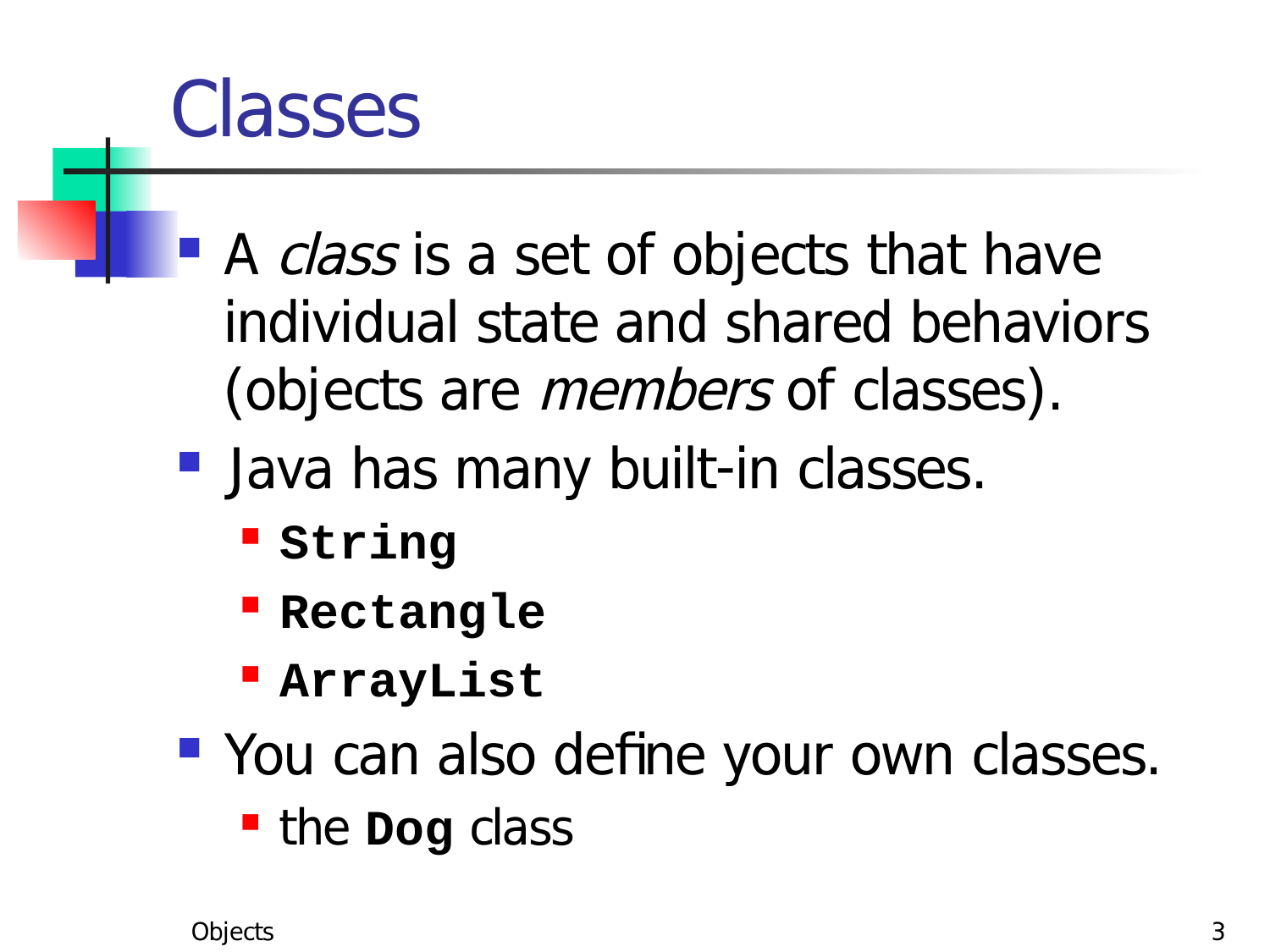

# Classes
A class is a set of objects that have individual state and shared behaviors (objects are members of classes).
Java has many built-in classes.
String
Rectangle
ArrayList
You can also define your own classes.
the Dog class
Objects
3